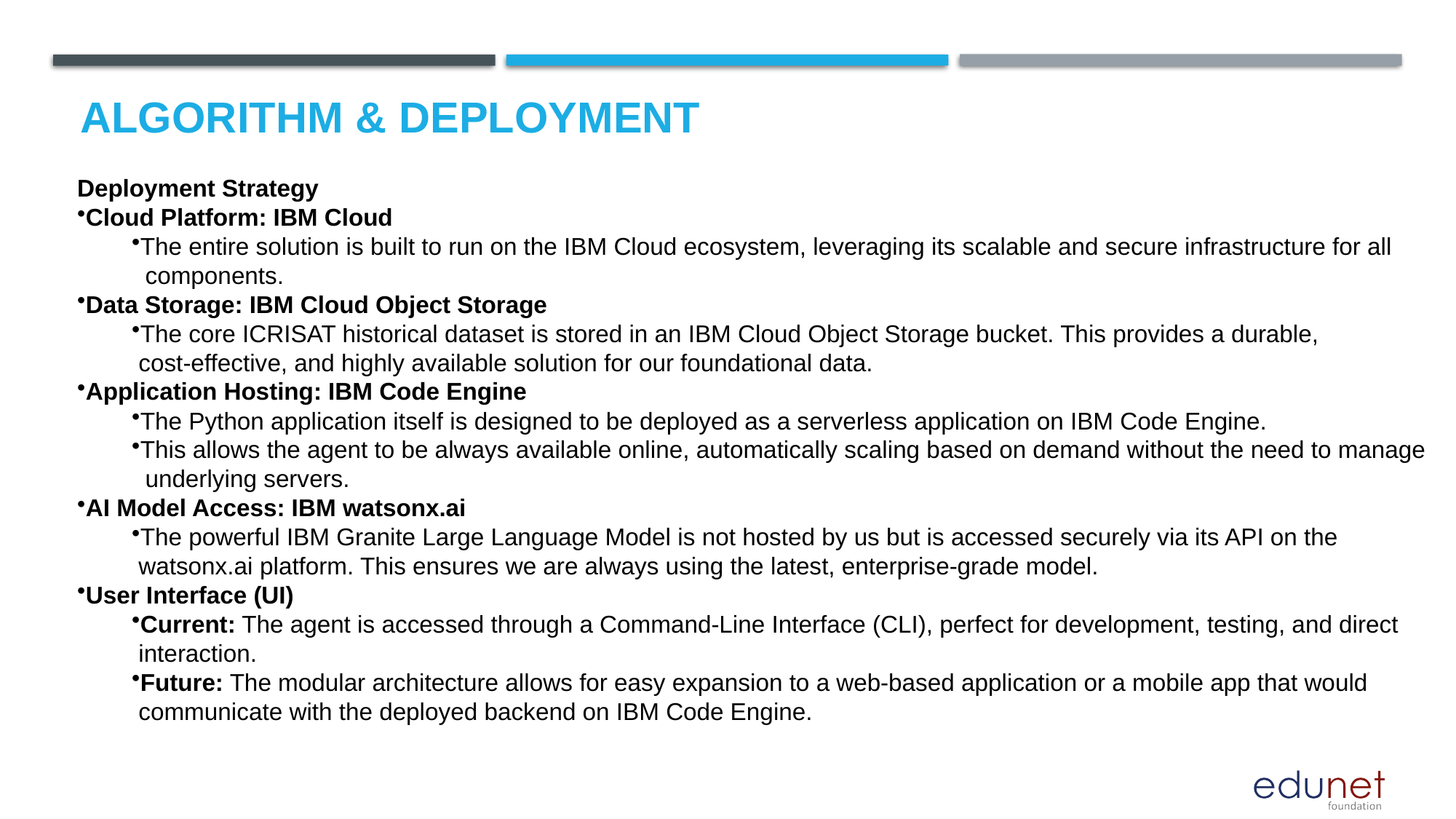

# Algorithm & Deployment
Deployment Strategy
Cloud Platform: IBM Cloud
The entire solution is built to run on the IBM Cloud ecosystem, leveraging its scalable and secure infrastructure for all
  components.
Data Storage: IBM Cloud Object Storage
The core ICRISAT historical dataset is stored in an IBM Cloud Object Storage bucket. This provides a durable,
 cost-effective, and highly available solution for our foundational data.
Application Hosting: IBM Code Engine
The Python application itself is designed to be deployed as a serverless application on IBM Code Engine.
This allows the agent to be always available online, automatically scaling based on demand without the need to manage
  underlying servers.
AI Model Access: IBM watsonx.ai
The powerful IBM Granite Large Language Model is not hosted by us but is accessed securely via its API on the
 watsonx.ai platform. This ensures we are always using the latest, enterprise-grade model.
User Interface (UI)
Current: The agent is accessed through a Command-Line Interface (CLI), perfect for development, testing, and direct
 interaction.
Future: The modular architecture allows for easy expansion to a web-based application or a mobile app that would
 communicate with the deployed backend on IBM Code Engine.